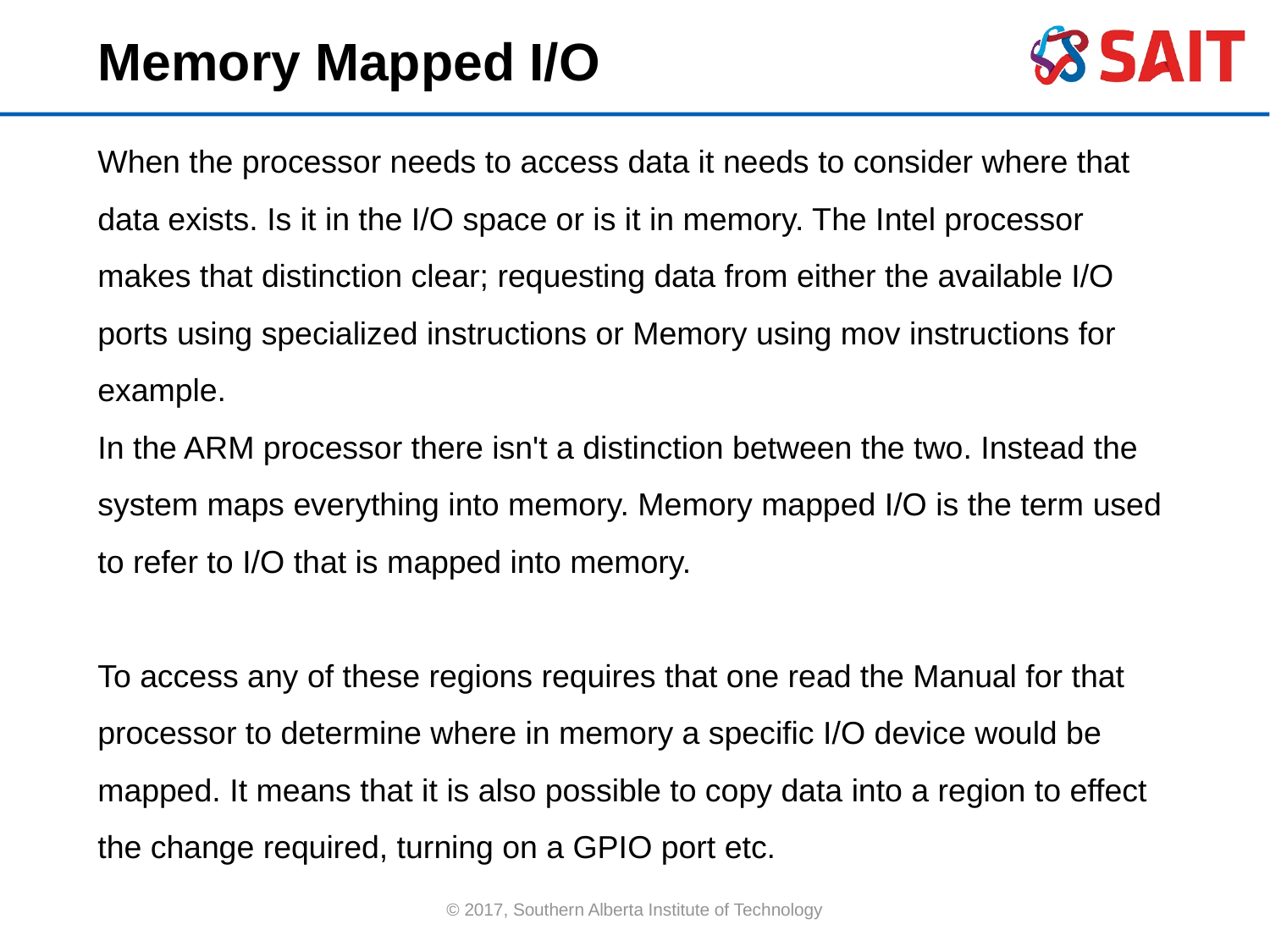

Memory Mapped I/O
When the processor needs to access data it needs to consider where that data exists. Is it in the I/O space or is it in memory. The Intel processor makes that distinction clear; requesting data from either the available I/O ports using specialized instructions or Memory using mov instructions for example.
In the ARM processor there isn't a distinction between the two. Instead the system maps everything into memory. Memory mapped I/O is the term used to refer to I/O that is mapped into memory.

To access any of these regions requires that one read the Manual for that processor to determine where in memory a specific I/O device would be mapped. It means that it is also possible to copy data into a region to effect the change required, turning on a GPIO port etc.